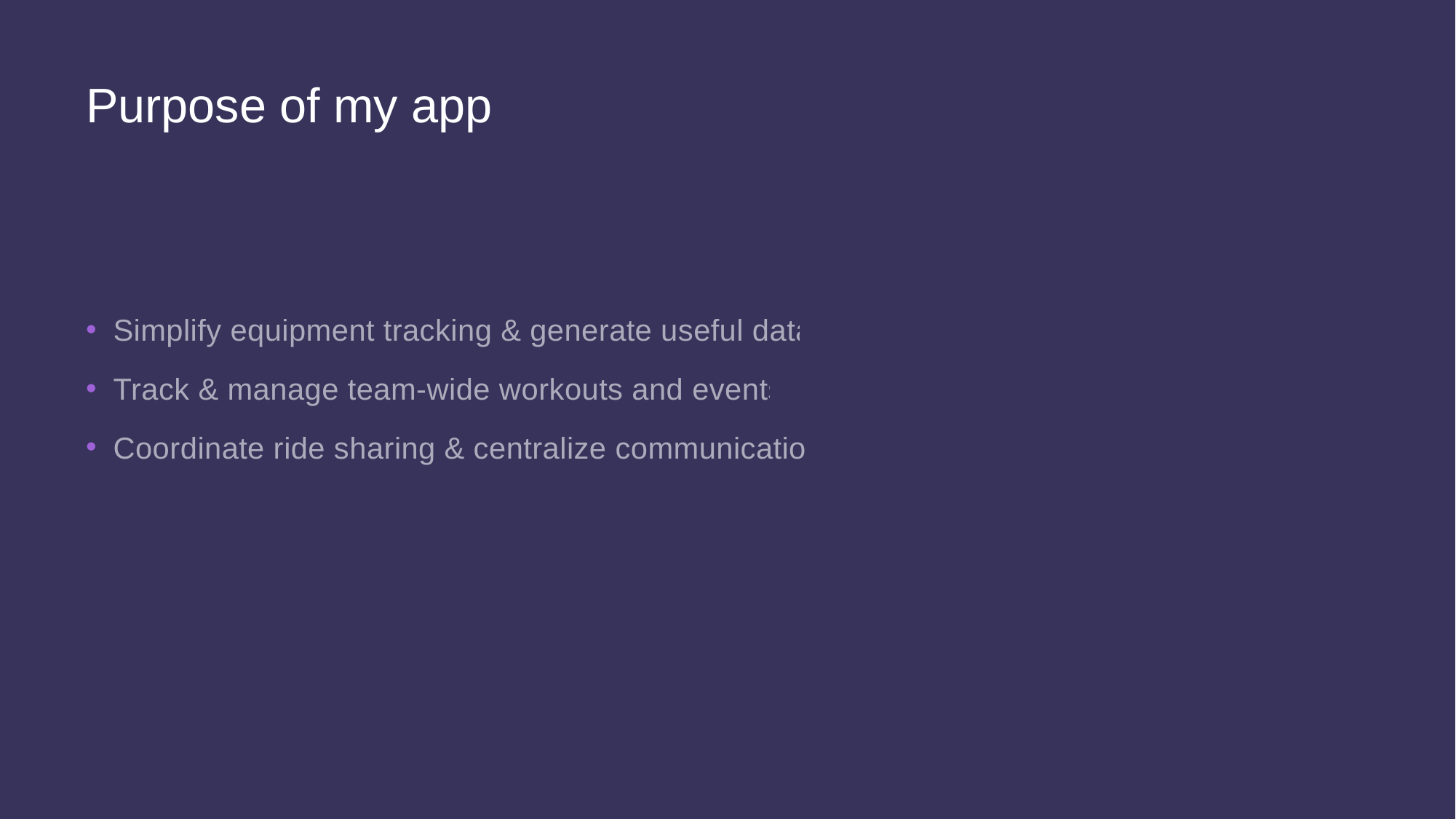

# Purpose of my app
Simplify equipment tracking & generate useful data
Track & manage team-wide workouts and events
Coordinate ride sharing & centralize communication